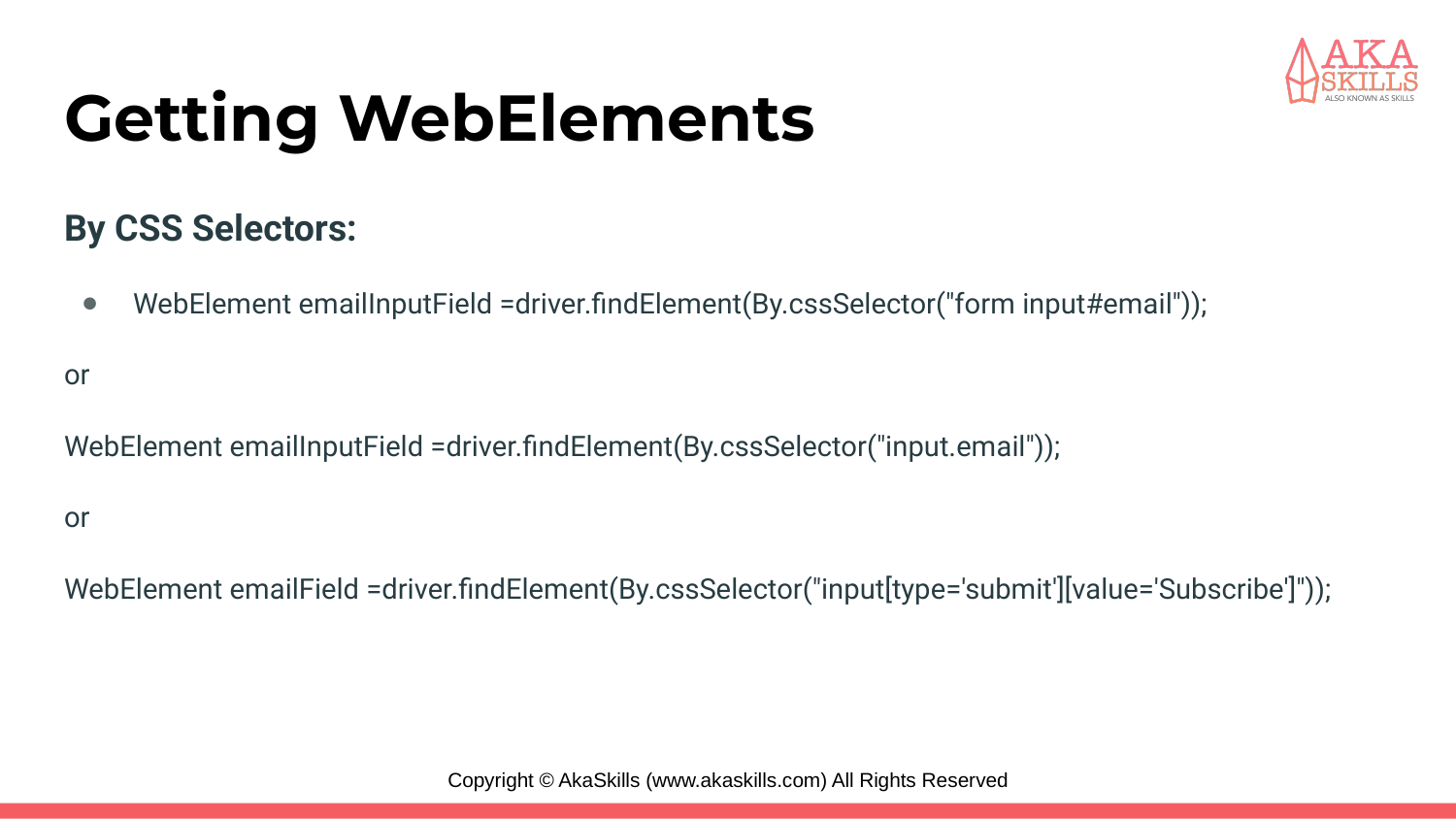

# Getting WebElements
By CSS Selectors:
WebElement emailInputField =driver.findElement(By.cssSelector("form input#email"));
or
WebElement emailInputField =driver.findElement(By.cssSelector("input.email"));
or
WebElement emailField =driver.findElement(By.cssSelector("input[type='submit'][value='Subscribe']"));